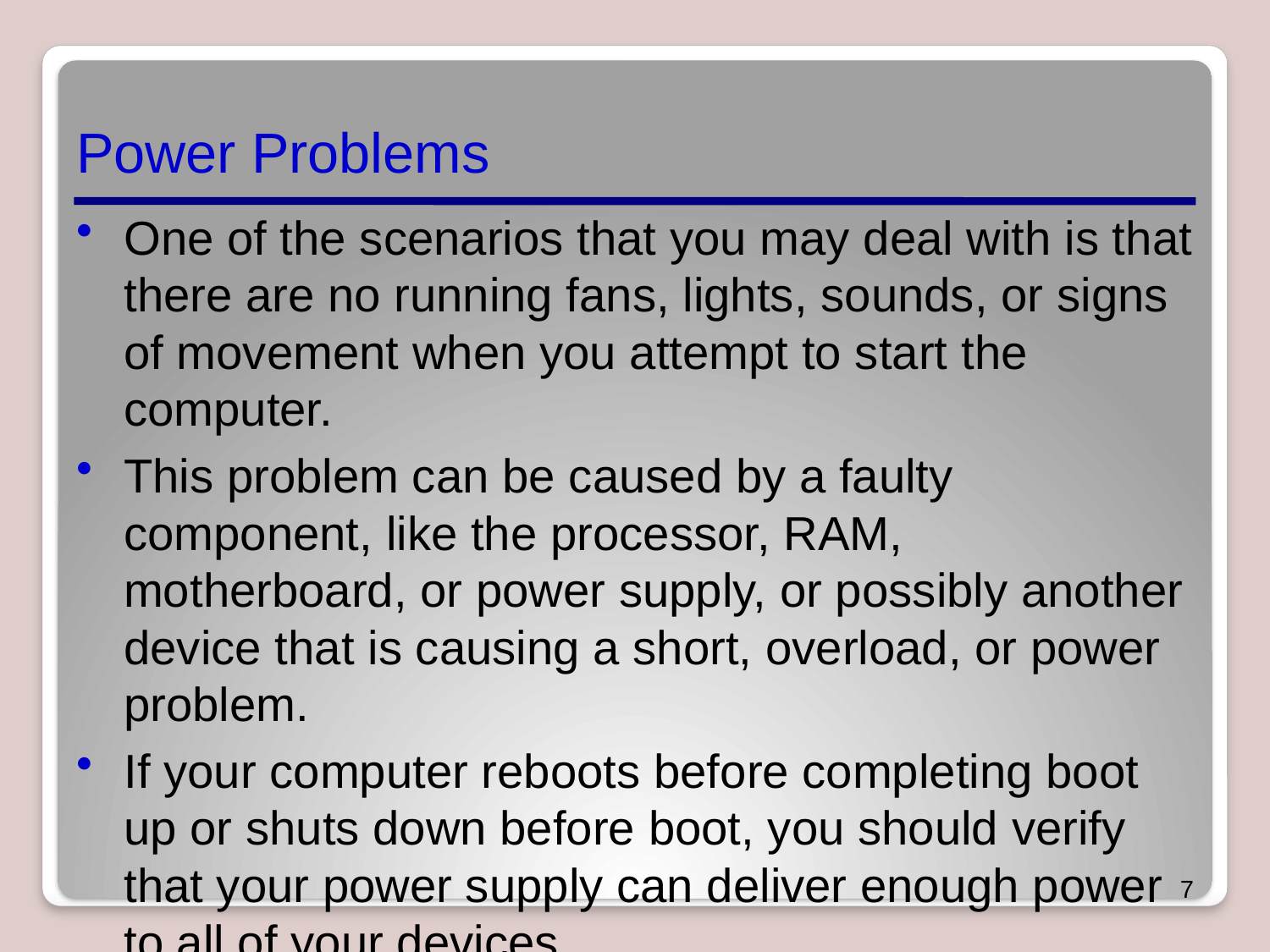

# Power Problems
One of the scenarios that you may deal with is that there are no running fans, lights, sounds, or signs of movement when you attempt to start the computer.
This problem can be caused by a faulty component, like the processor, RAM, motherboard, or power supply, or possibly another device that is causing a short, overload, or power problem.
If your computer reboots before completing boot up or shuts down before boot, you should verify that your power supply can deliver enough power to all of your devices.

7